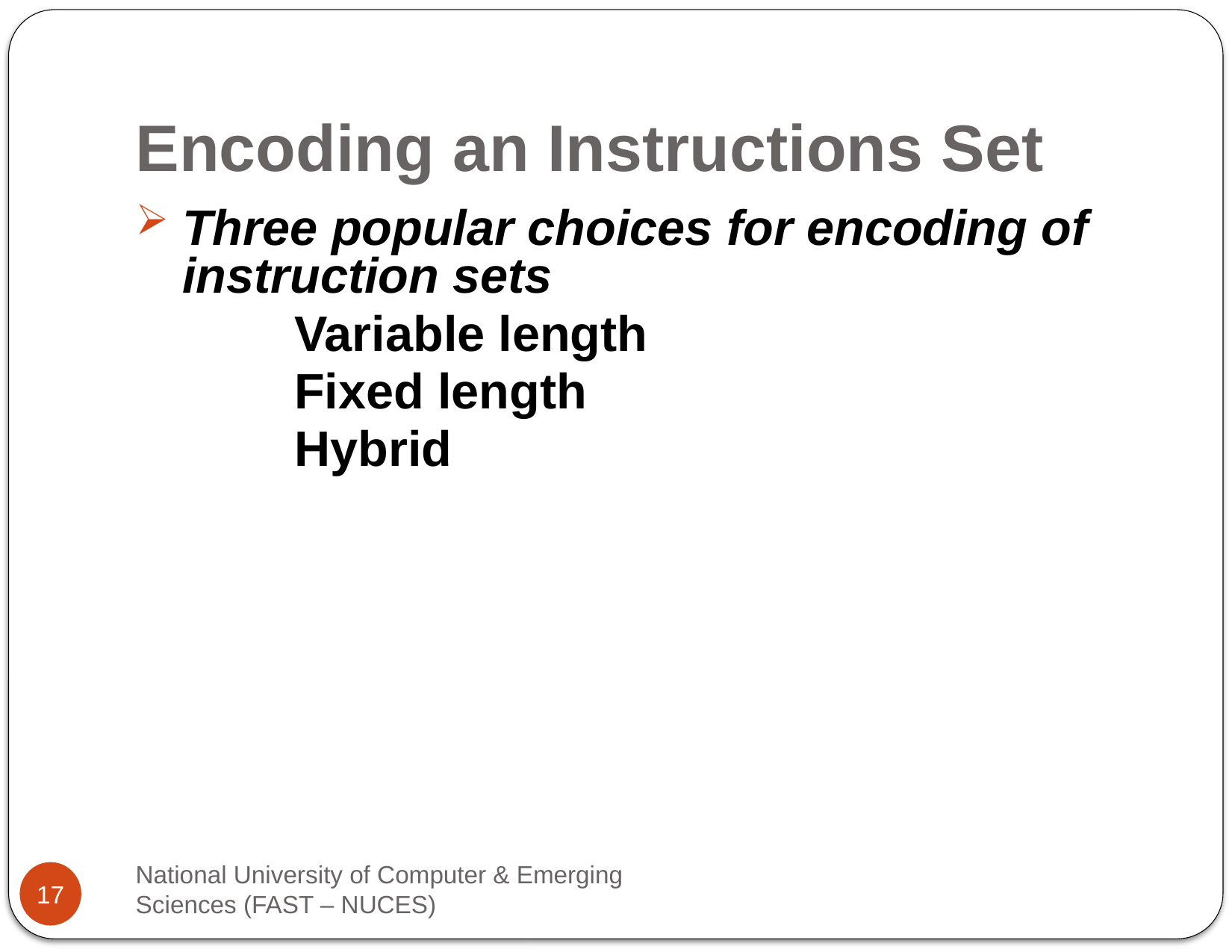

# Encoding an Instructions Set
Three popular choices for encoding of instruction sets
		Variable length
		Fixed length
		Hybrid

National University of Computer & Emerging Sciences (FAST – NUCES)
17